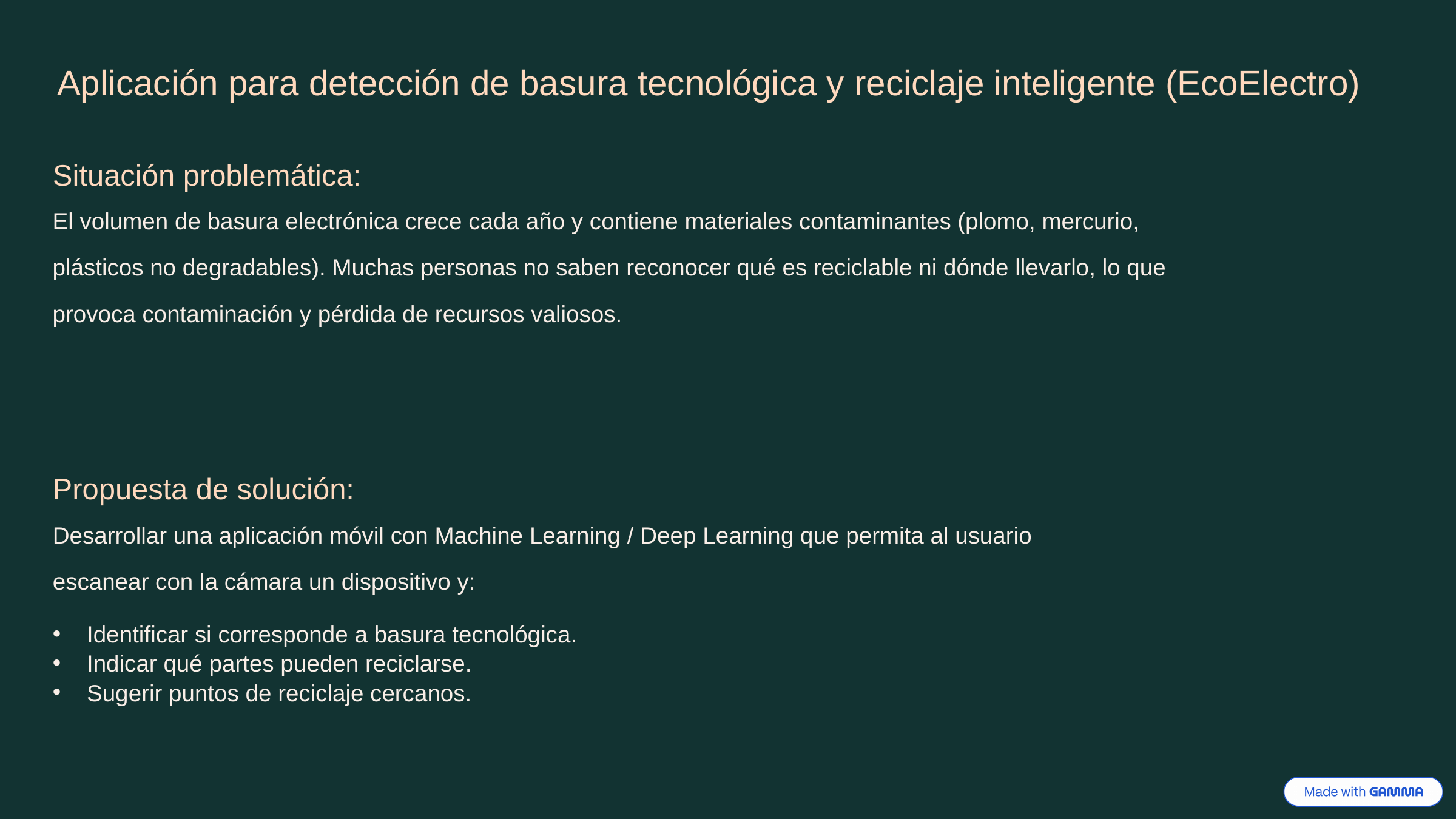

Aplicación para detección de basura tecnológica y reciclaje inteligente (EcoElectro)
Situación problemática:
El volumen de basura electrónica crece cada año y contiene materiales contaminantes (plomo, mercurio, plásticos no degradables). Muchas personas no saben reconocer qué es reciclable ni dónde llevarlo, lo que provoca contaminación y pérdida de recursos valiosos.
Propuesta de solución:
Desarrollar una aplicación móvil con Machine Learning / Deep Learning que permita al usuario escanear con la cámara un dispositivo y:
Identificar si corresponde a basura tecnológica.
Indicar qué partes pueden reciclarse.
Sugerir puntos de reciclaje cercanos.